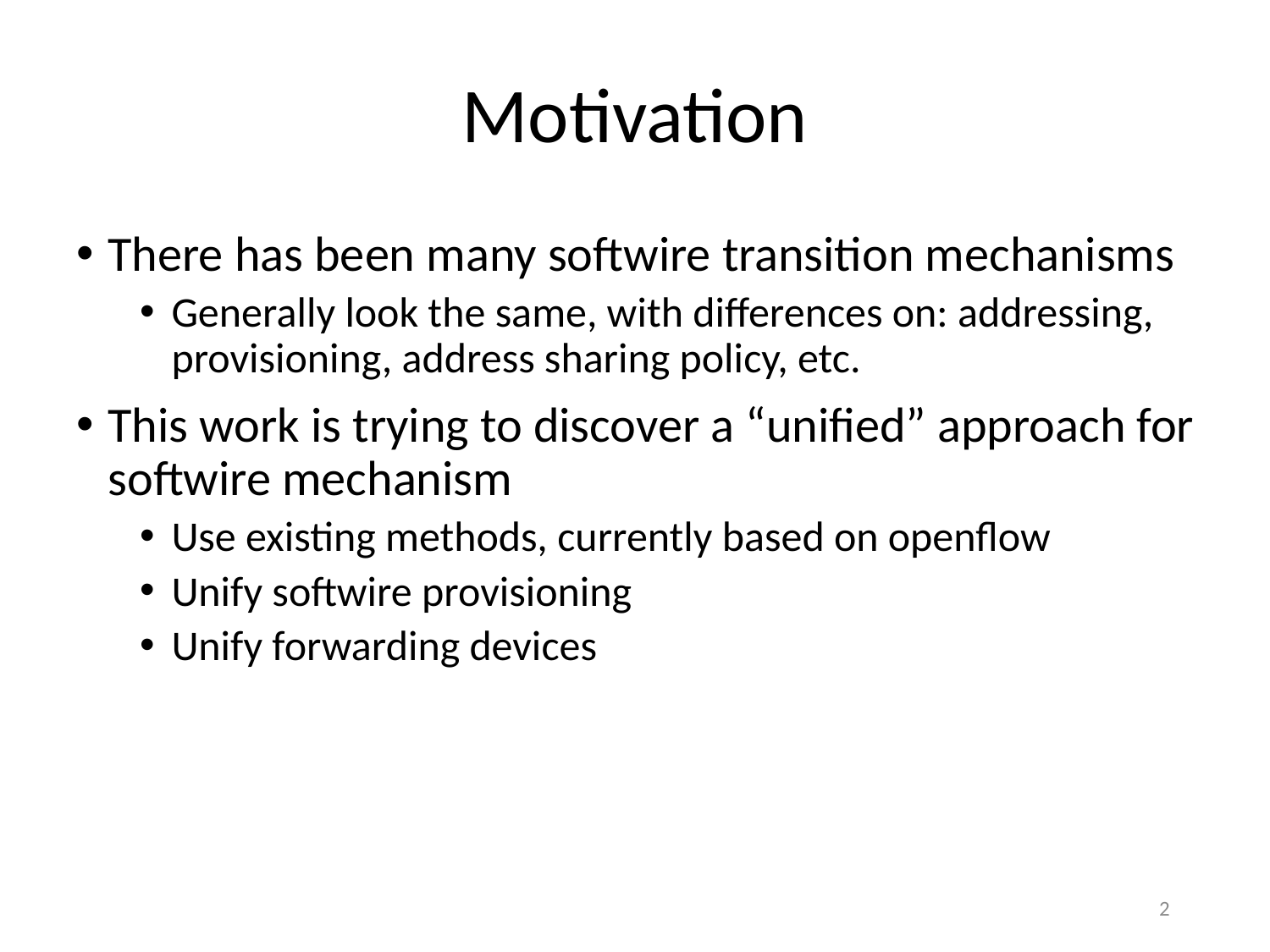

# Motivation
There has been many softwire transition mechanisms
Generally look the same, with differences on: addressing, provisioning, address sharing policy, etc.
This work is trying to discover a “unified” approach for softwire mechanism
Use existing methods, currently based on openflow
Unify softwire provisioning
Unify forwarding devices
2